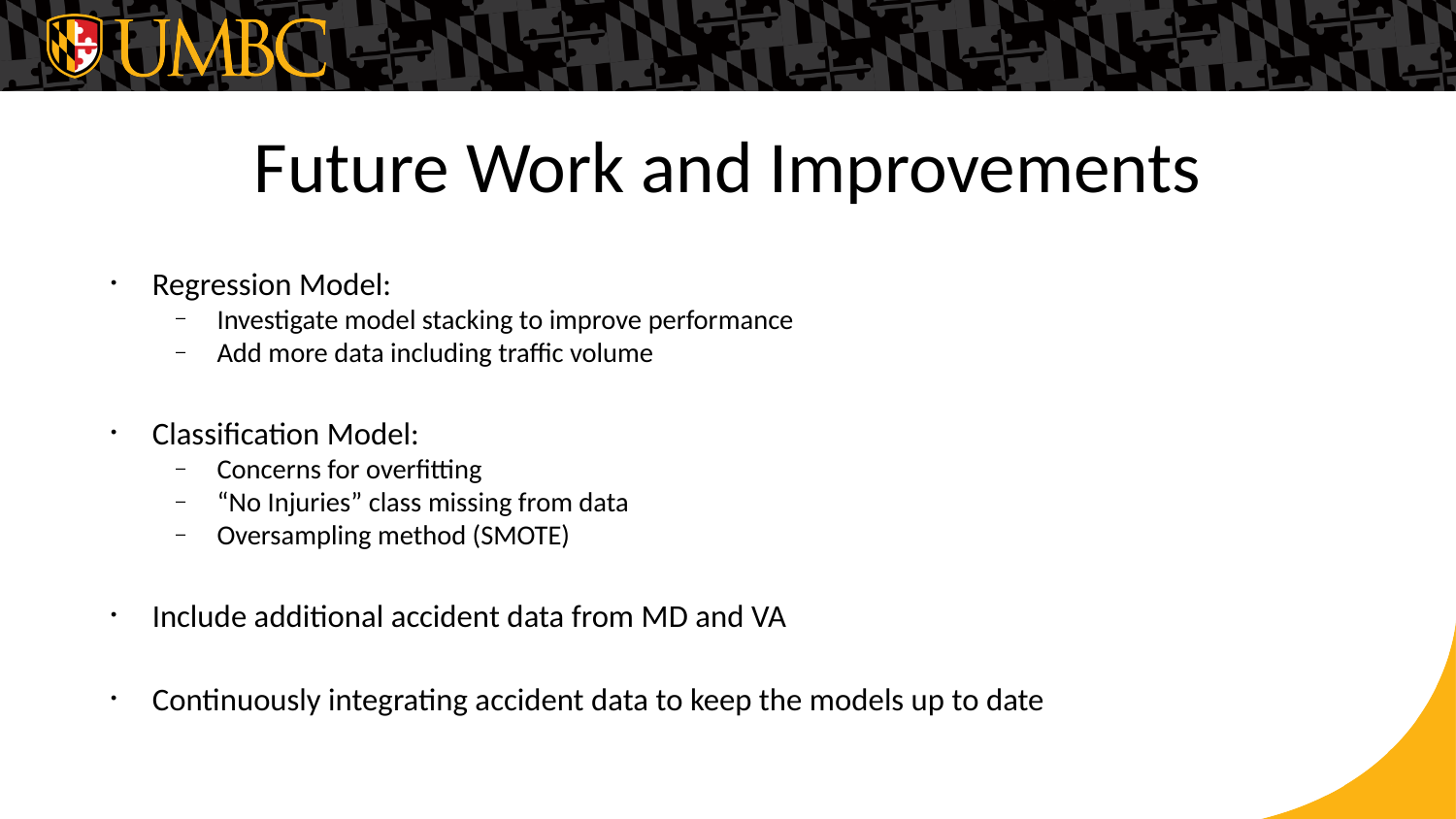

# Future Work and Improvements
Regression Model:
Investigate model stacking to improve performance
Add more data including traffic volume

Classification Model:
Concerns for overfitting
“No Injuries” class missing from data
Oversampling method (SMOTE)

Include additional accident data from MD and VA

Continuously integrating accident data to keep the models up to date